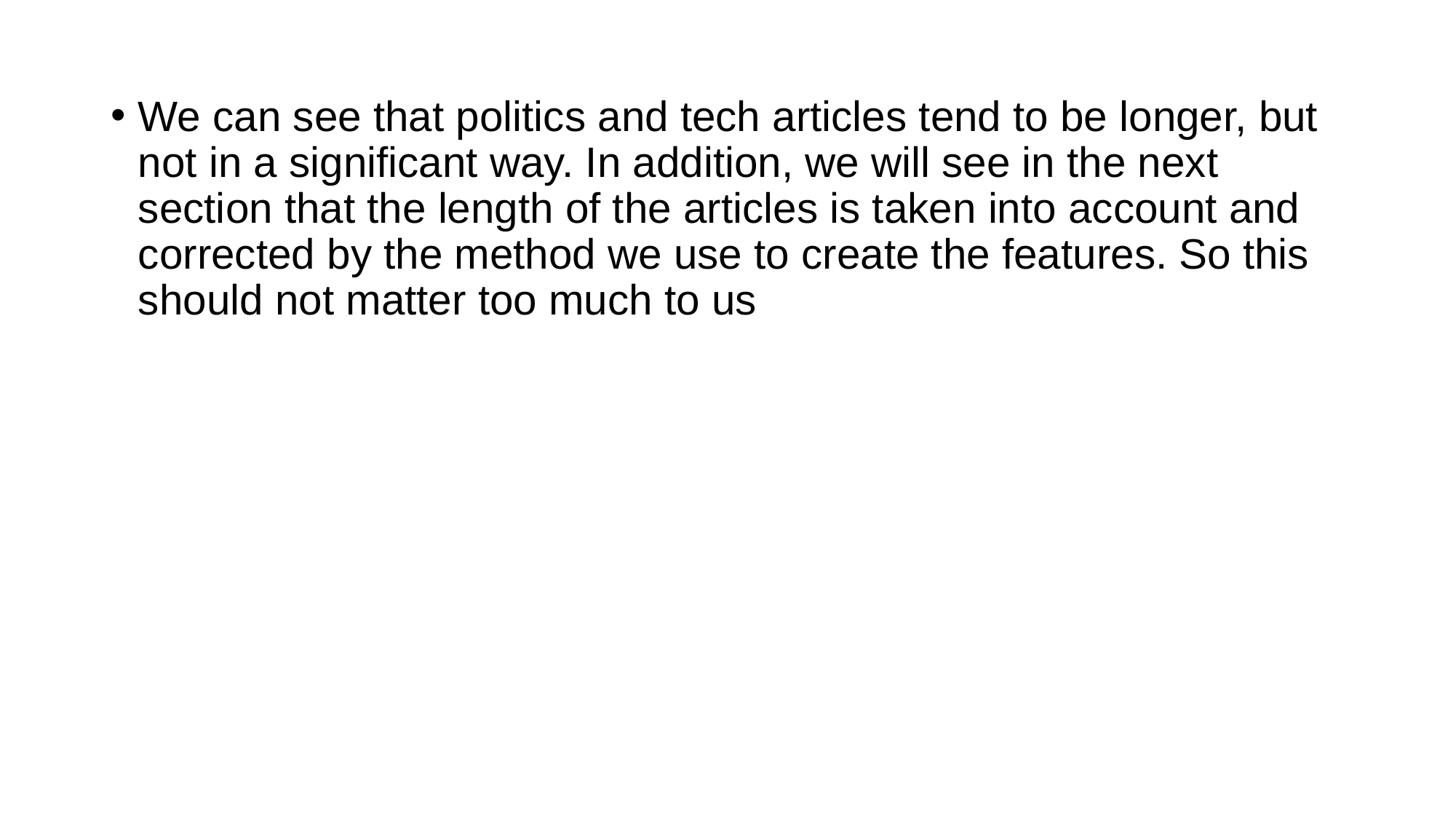

We can see that politics and tech articles tend to be longer, but not in a significant way. In addition, we will see in the next section that the length of the articles is taken into account and corrected by the method we use to create the features. So this should not matter too much to us